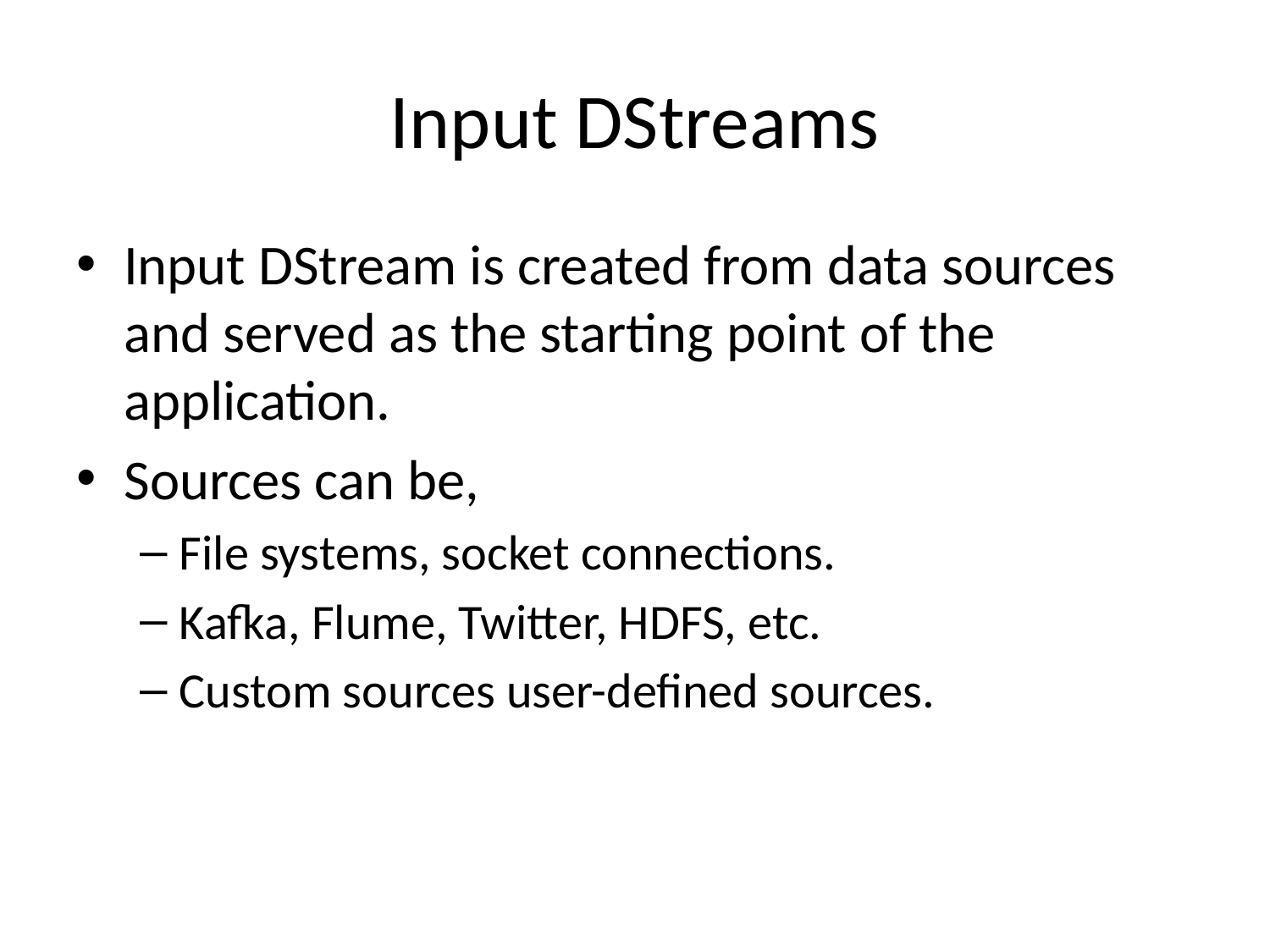

# Input DStreams
Input DStream is created from data sources and served as the starting point of the application.
Sources can be,
File systems, socket connections.
Kafka, Flume, Twitter, HDFS, etc.
Custom sources user-defined sources.